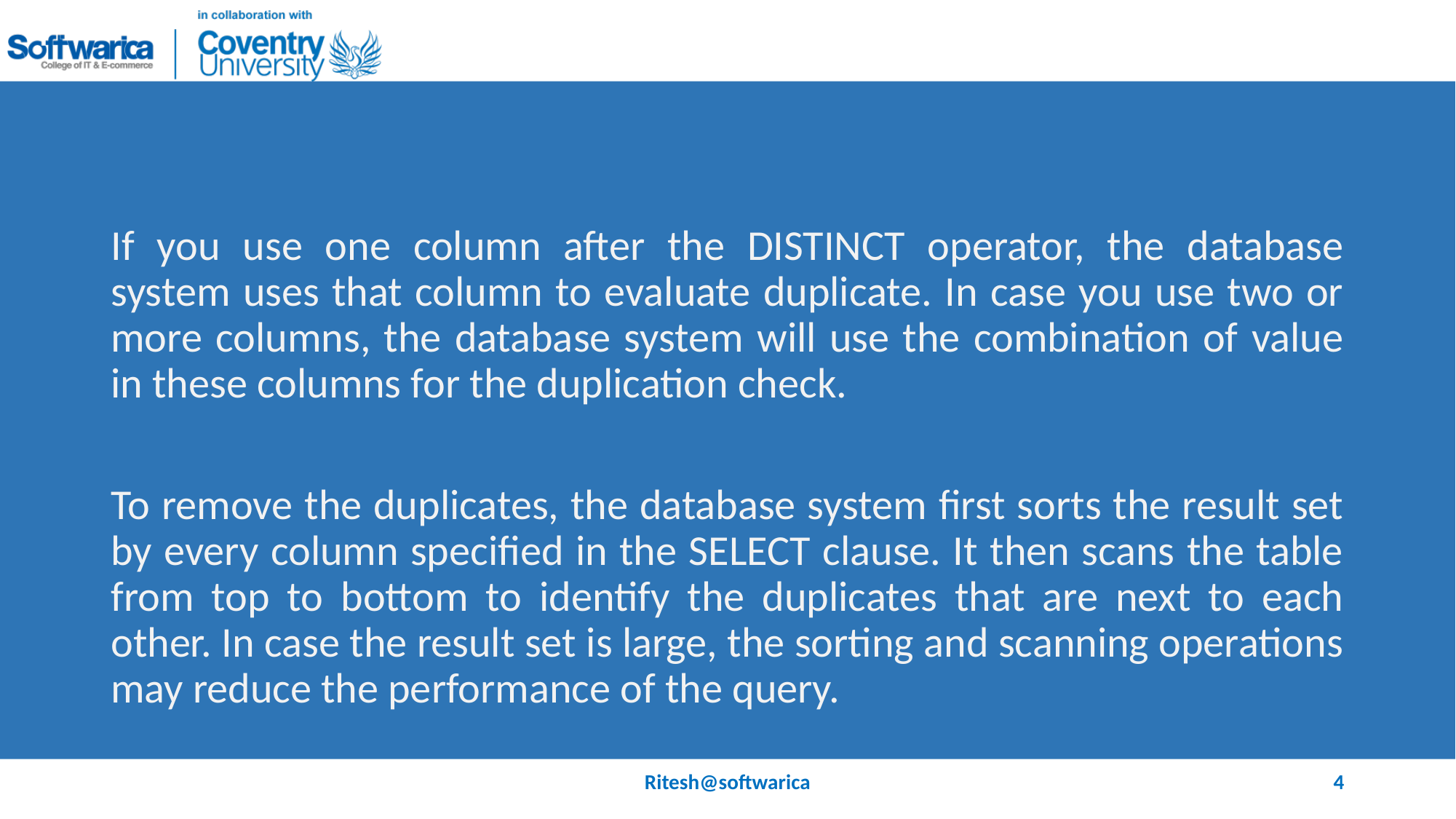

#
If you use one column after the DISTINCT operator, the database system uses that column to evaluate duplicate. In case you use two or more columns, the database system will use the combination of value in these columns for the duplication check.

To remove the duplicates, the database system first sorts the result set by every column specified in the SELECT clause. It then scans the table from top to bottom to identify the duplicates that are next to each other. In case the result set is large, the sorting and scanning operations may reduce the performance of the query.
Ritesh@softwarica
4